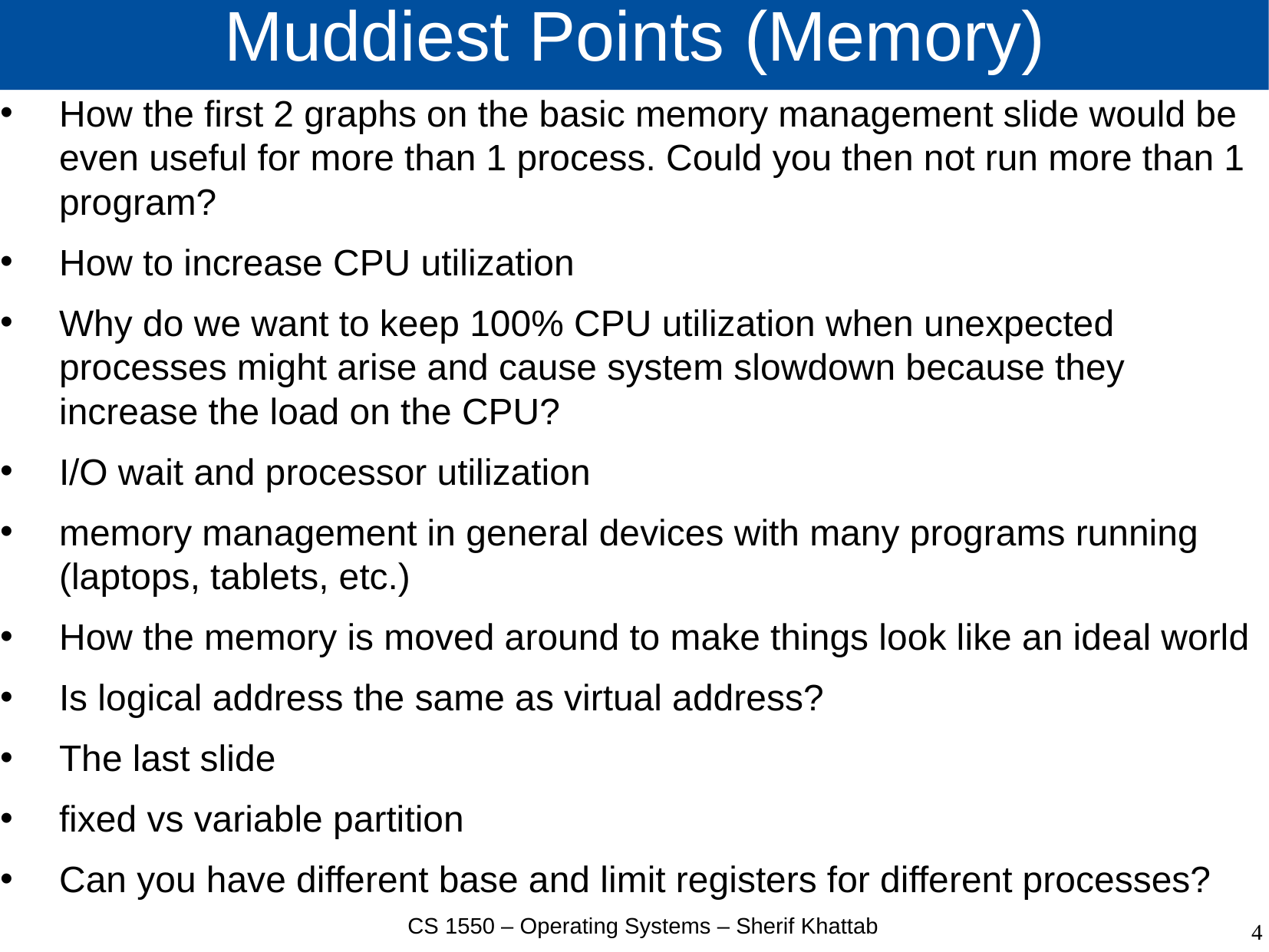

# Muddiest Points (Memory)
How the first 2 graphs on the basic memory management slide would be even useful for more than 1 process. Could you then not run more than 1 program?
How to increase CPU utilization
Why do we want to keep 100% CPU utilization when unexpected processes might arise and cause system slowdown because they increase the load on the CPU?
I/O wait and processor utilization
memory management in general devices with many programs running (laptops, tablets, etc.)
How the memory is moved around to make things look like an ideal world
Is logical address the same as virtual address?
The last slide
fixed vs variable partition
Can you have different base and limit registers for different processes?
CS 1550 – Operating Systems – Sherif Khattab
4